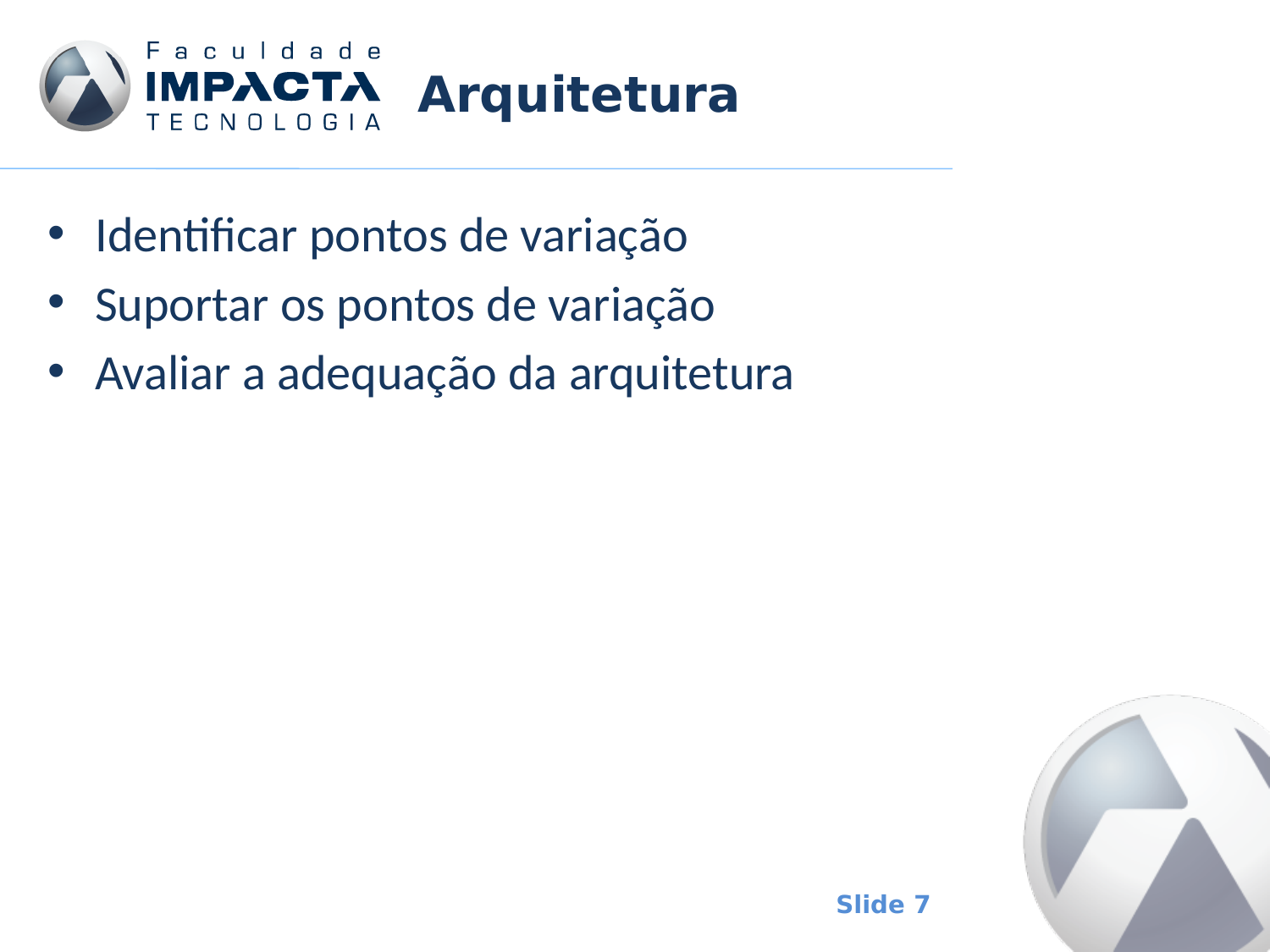

# Arquitetura
Identificar pontos de variação
Suportar os pontos de variação
Avaliar a adequação da arquitetura